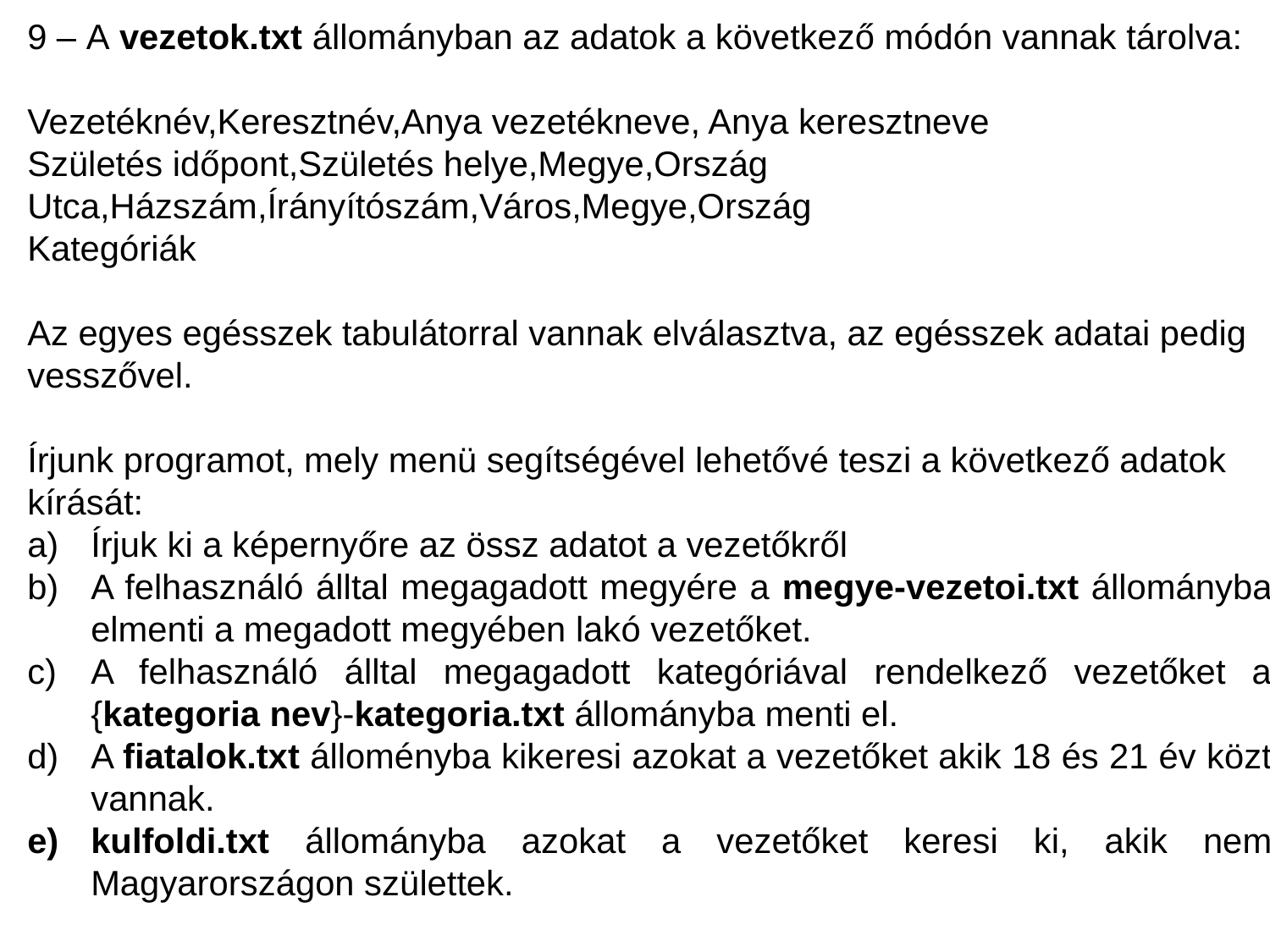

9 – A vezetok.txt állományban az adatok a következő módón vannak tárolva:

Vezetéknév,Keresztnév,Anya vezetékneve, Anya keresztneve
Születés időpont,Születés helye,Megye,Ország
Utca,Házszám,Írányítószám,Város,Megye,Ország
Kategóriák

Az egyes egésszek tabulátorral vannak elválasztva, az egésszek adatai pedig vesszővel.

Írjunk programot, mely menü segítségével lehetővé teszi a következő adatok kírását:
Írjuk ki a képernyőre az össz adatot a vezetőkről
A felhasználó álltal megagadott megyére a megye-vezetoi.txt állományba elmenti a megadott megyében lakó vezetőket.
A felhasználó álltal megagadott kategóriával rendelkező vezetőket a {kategoria nev}-kategoria.txt állományba menti el.
A fiatalok.txt álloményba kikeresi azokat a vezetőket akik 18 és 21 év közt vannak.
kulfoldi.txt állományba azokat a vezetőket keresi ki, akik nem Magyarországon születtek.